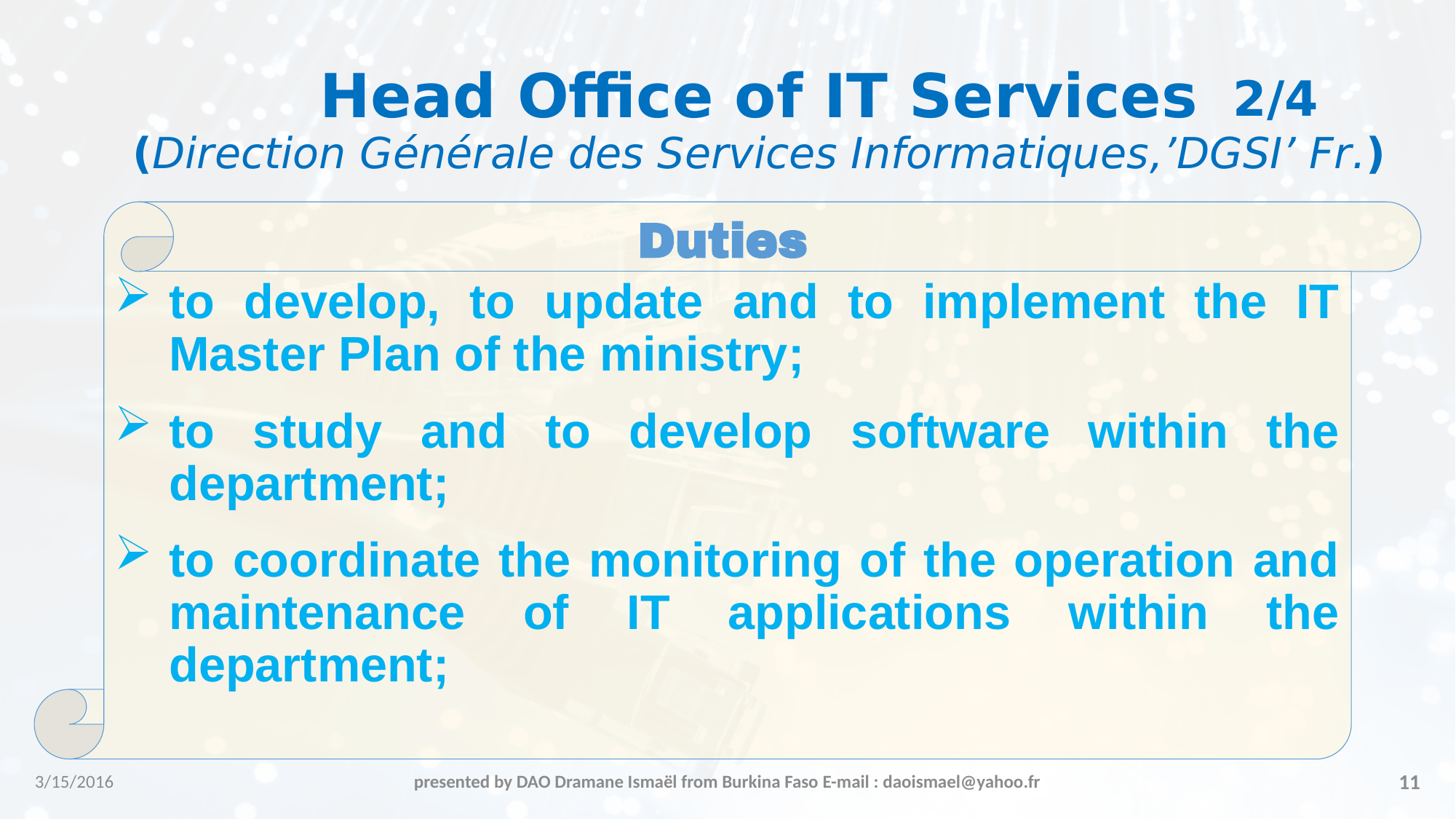

# Head Office of IT Services (Direction Générale des Services Informatiques,’DGSI’ Fr.)
2/4
to develop, to update and to implement the IT Master Plan of the ministry;
to study and to develop software within the department;
to coordinate the monitoring of the operation and maintenance of IT applications within the department;
Duties
3/15/2016
presented by DAO Dramane Ismaël from Burkina Faso E-mail : daoismael@yahoo.fr
11